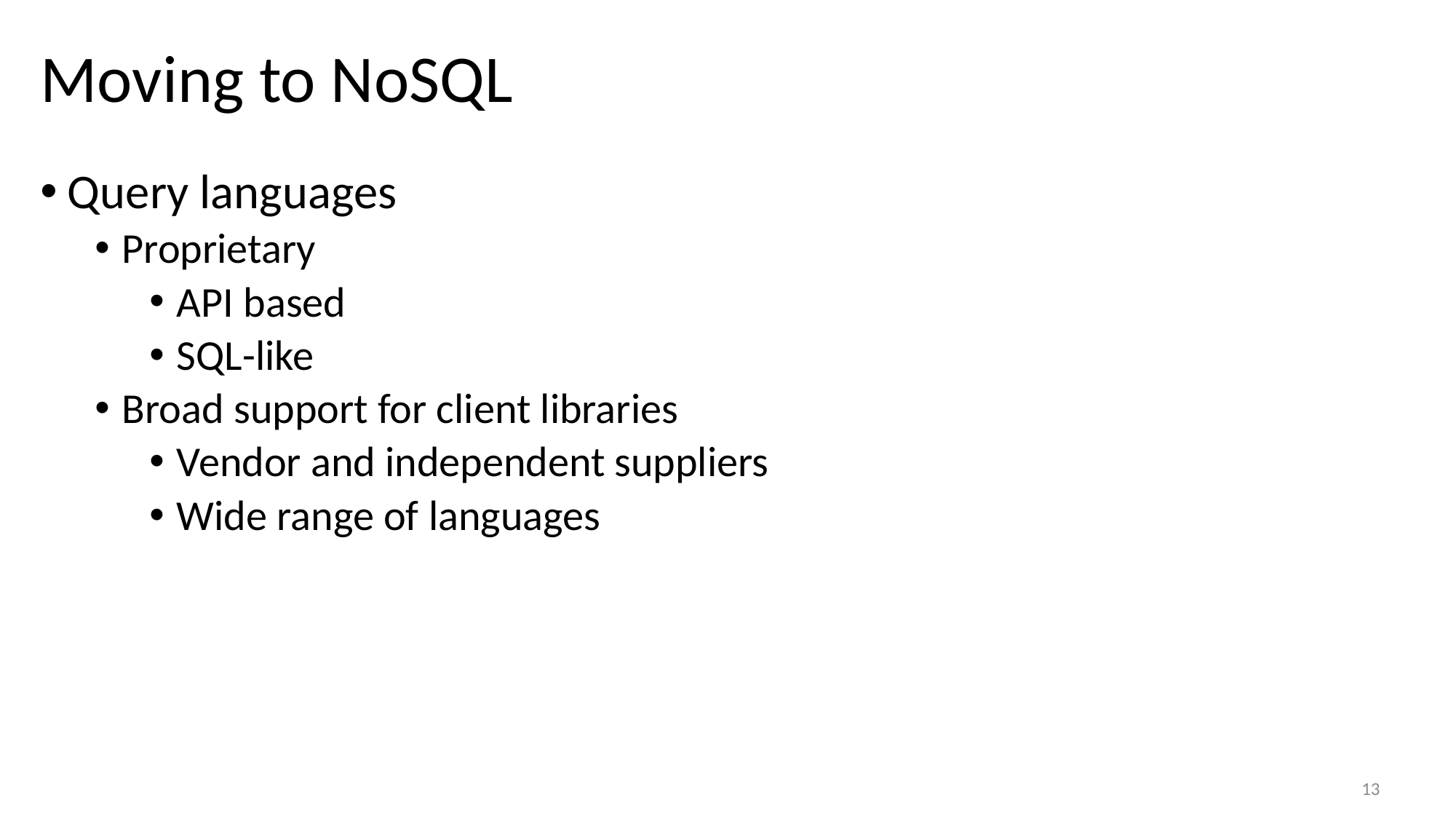

# Moving to NoSQL
Query languages
Proprietary
API based
SQL-like
Broad support for client libraries
Vendor and independent suppliers
Wide range of languages